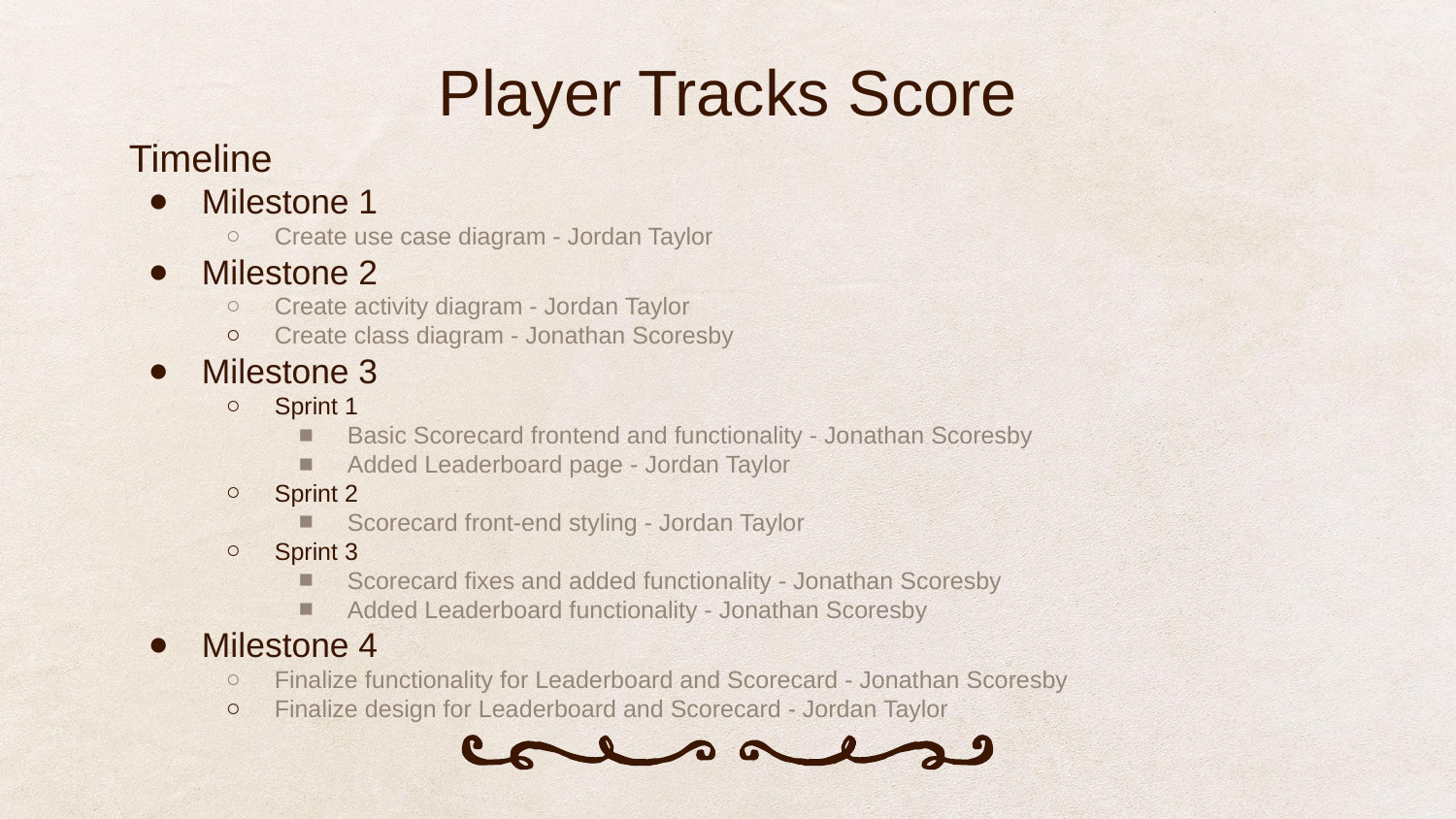

# Player Tracks Score
Timeline
Milestone 1
Create use case diagram - Jordan Taylor
Milestone 2
Create activity diagram - Jordan Taylor
Create class diagram - Jonathan Scoresby
Milestone 3
Sprint 1
Basic Scorecard frontend and functionality - Jonathan Scoresby
Added Leaderboard page - Jordan Taylor
Sprint 2
Scorecard front-end styling - Jordan Taylor
Sprint 3
Scorecard fixes and added functionality - Jonathan Scoresby
Added Leaderboard functionality - Jonathan Scoresby
Milestone 4
Finalize functionality for Leaderboard and Scorecard - Jonathan Scoresby
Finalize design for Leaderboard and Scorecard - Jordan Taylor